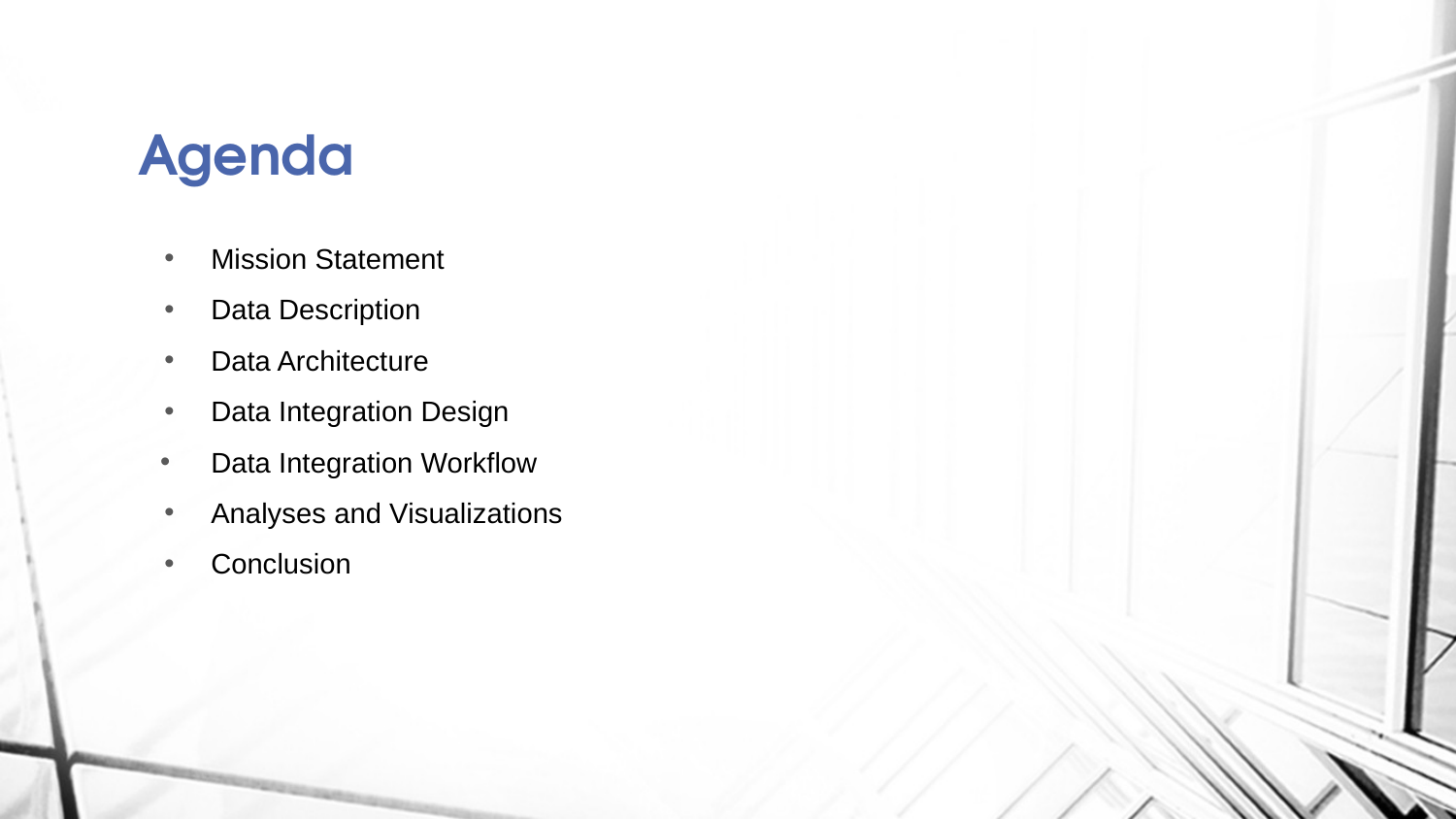

# Agenda
Mission Statement
Data Description
Data Architecture
Data Integration Design
Data Integration Workflow
Analyses and Visualizations
Conclusion